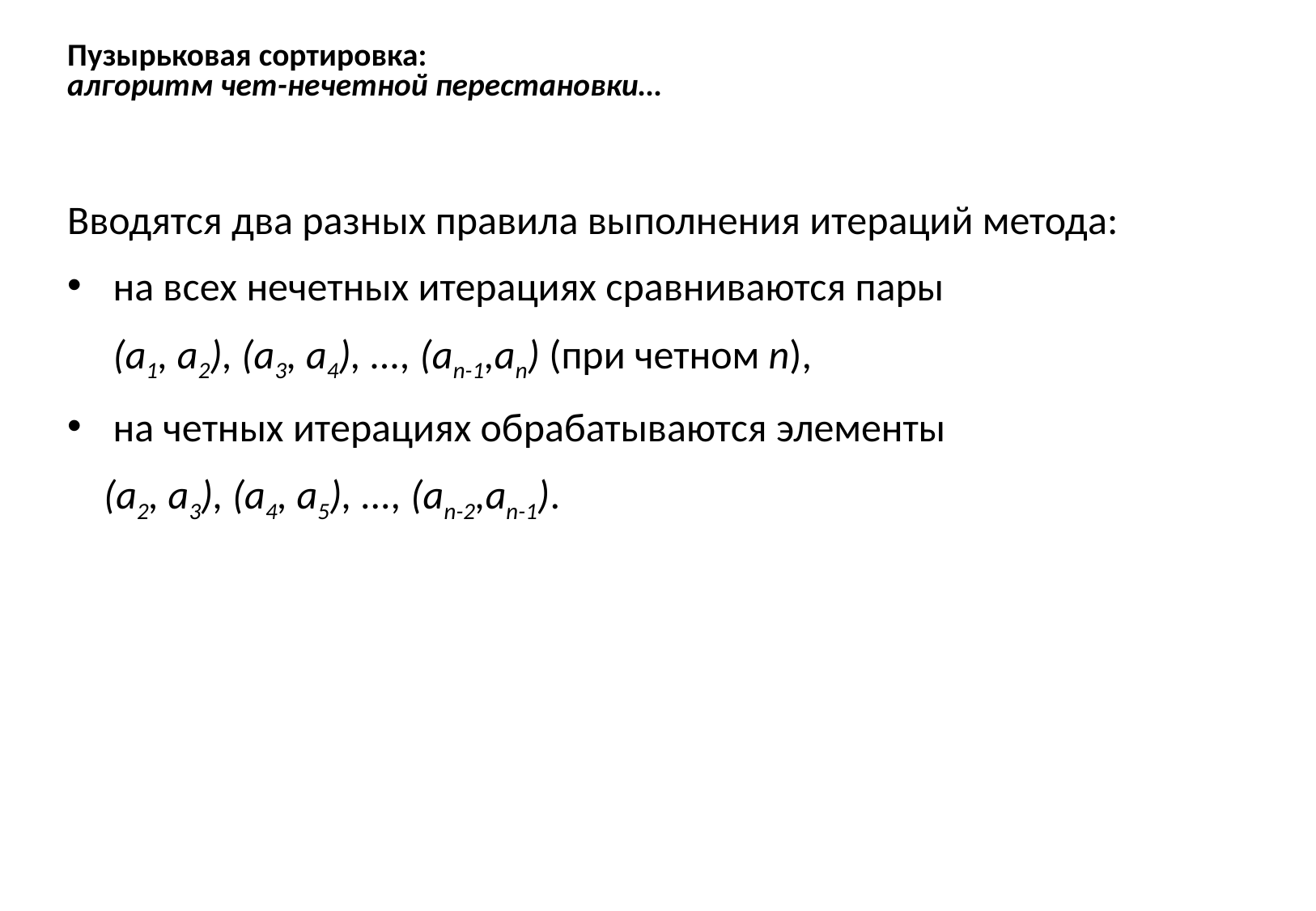

# Пузырьковая сортировка: алгоритм чет-нечетной перестановки…
Вводятся два разных правила выполнения итераций метода:
на всех нечетных итерациях сравниваются пары
     (a1, a2), (a3, a4), ..., (an-1,an) (при четном n),
на четных итерациях обрабатываются элементы
    (a2, a3), (a4, a5), ..., (an-2,an-1).